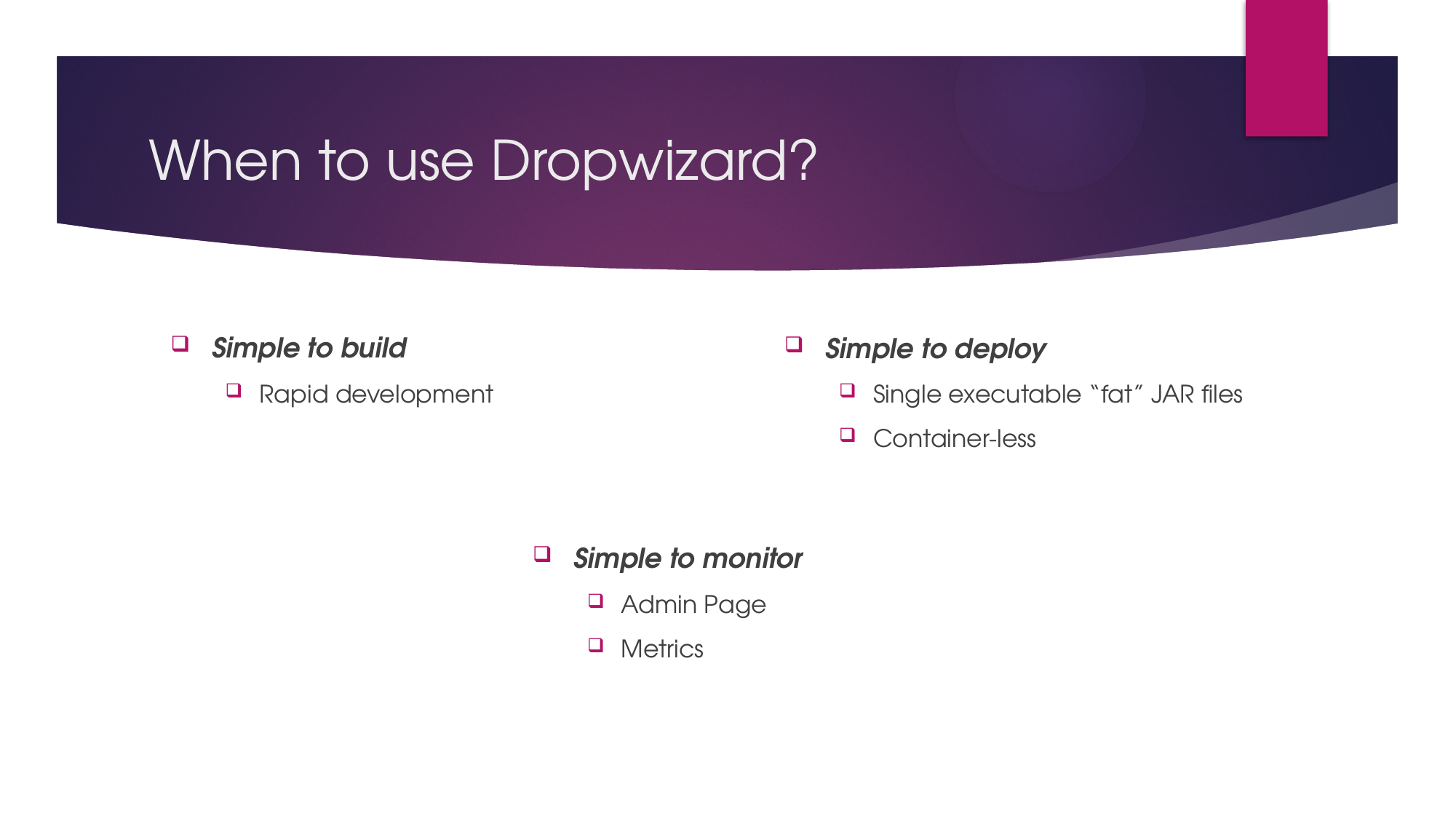

# When to use Dropwizard?
Simple to build
Rapid development

Simple to deploy
Single executable “fat” JAR files
Container-less

Simple to monitor
Admin Page
Metrics